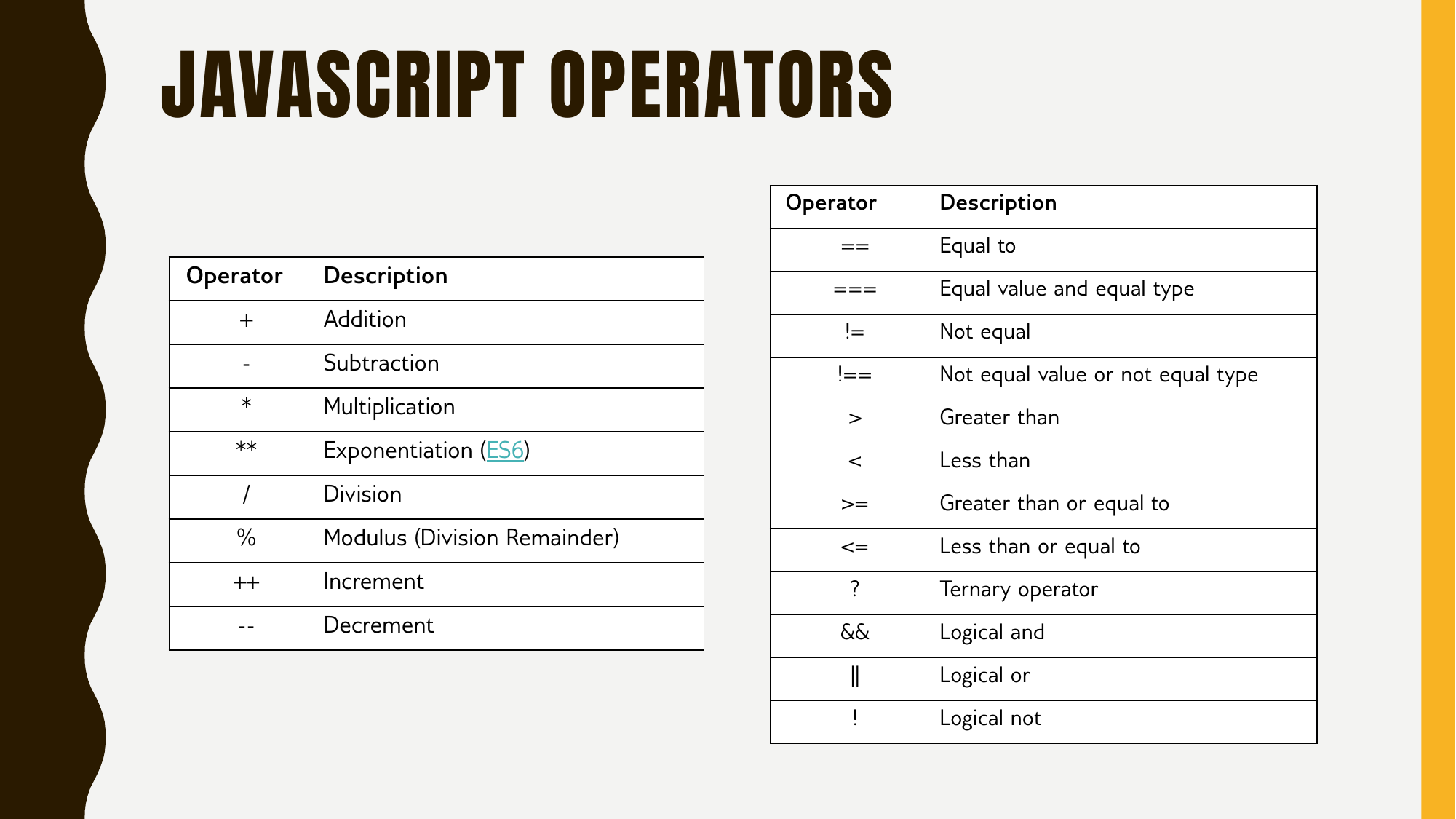

# Javascript Operators
| Operator | Description |
| --- | --- |
| == | Equal to |
| === | Equal value and equal type |
| != | Not equal |
| !== | Not equal value or not equal type |
| > | Greater than |
| < | Less than |
| >= | Greater than or equal to |
| <= | Less than or equal to |
| ? | Ternary operator |
| && | Logical and |
| || | Logical or |
| ! | Logical not |

| Operator | Description |
| --- | --- |
| + | Addition |
| - | Subtraction |
| \* | Multiplication |
| \*\* | Exponentiation (ES6) |
| / | Division |
| % | Modulus (Division Remainder) |
| ++ | Increment |
| -- | Decrement |